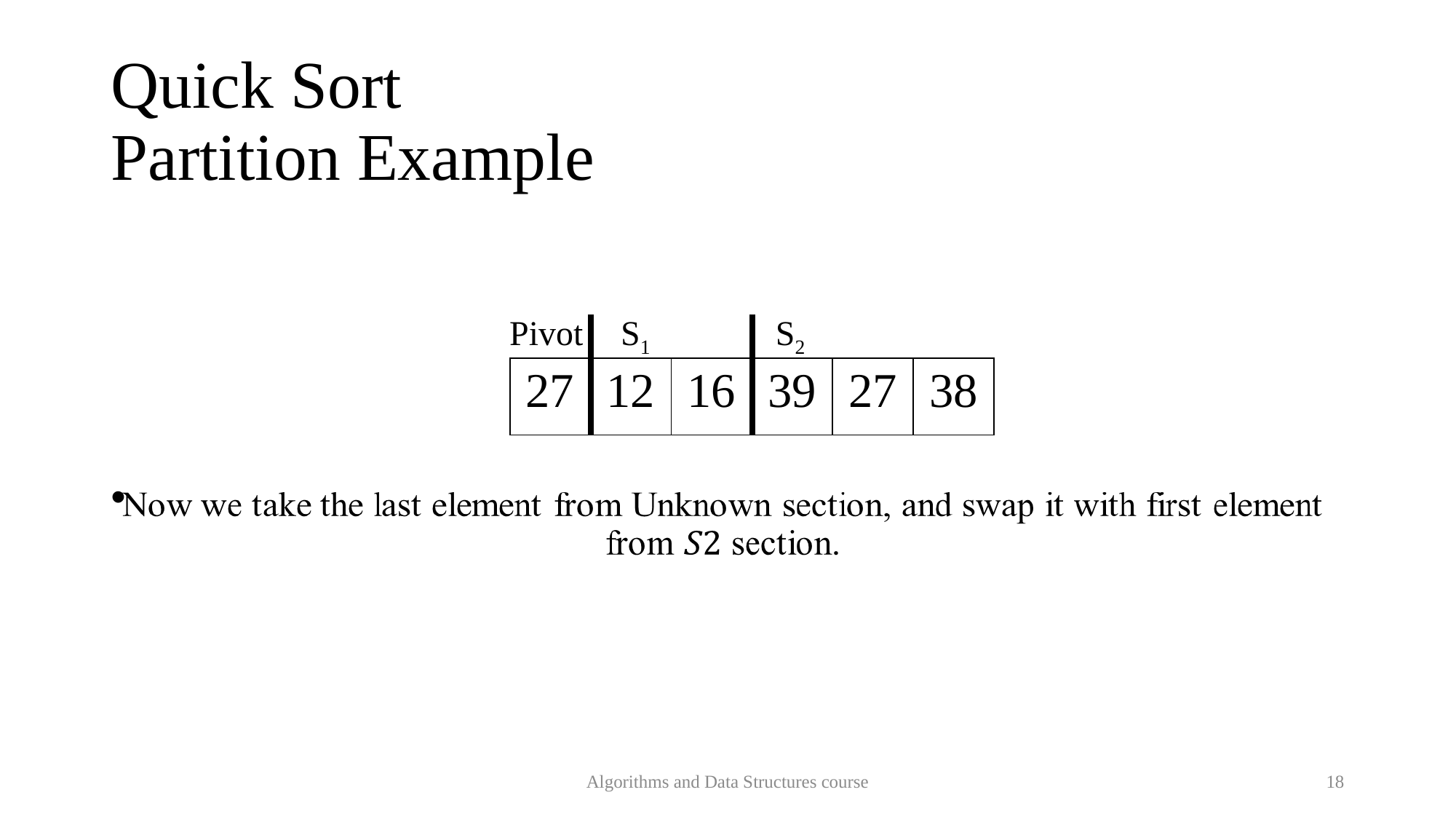

Quick Sort
Partition Example
S1
Pivot
S2
| 27 | 12 | 16 | 39 | 27 | 38 |
| --- | --- | --- | --- | --- | --- |

Algorithms and Data Structures course
18